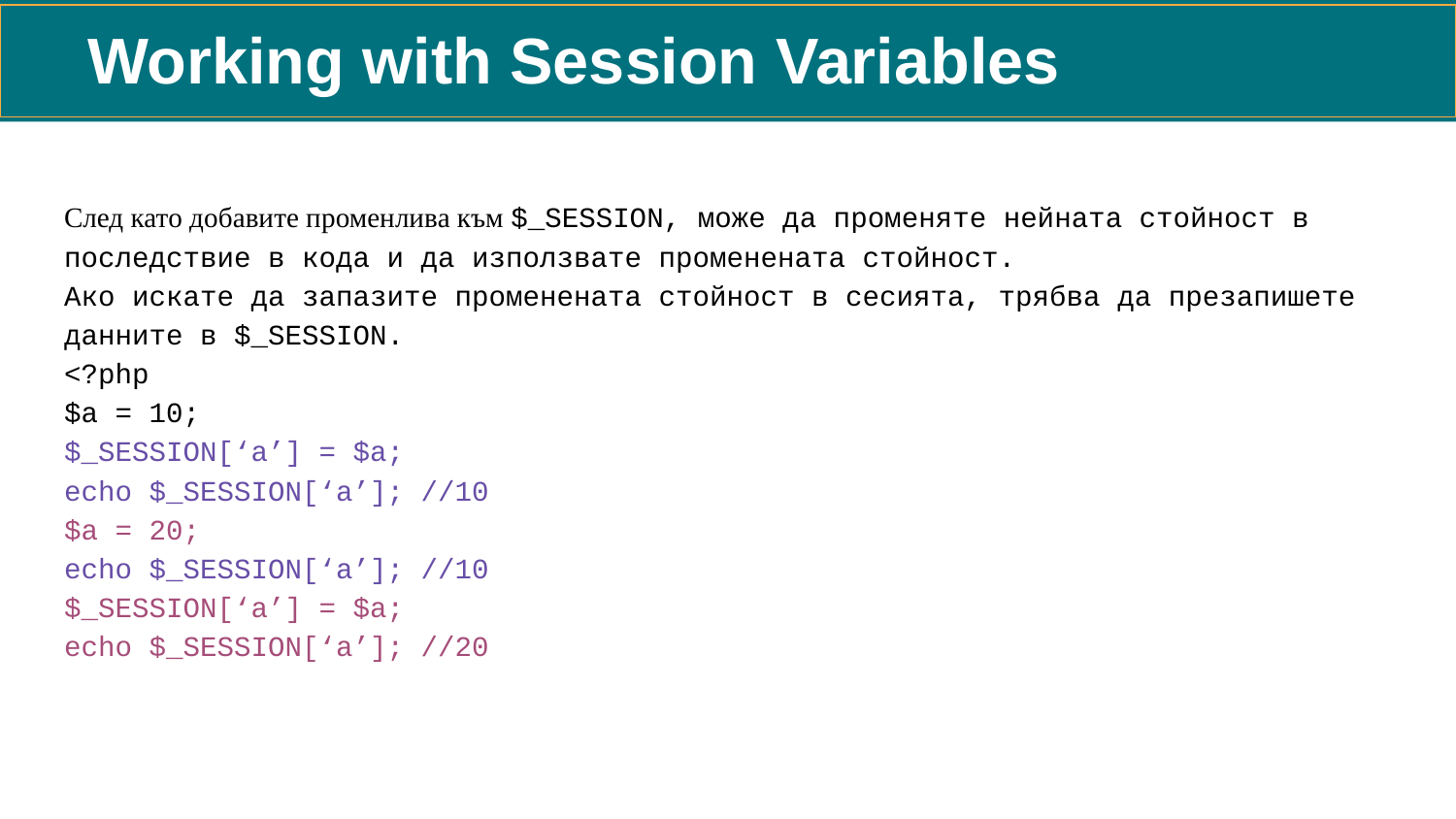

Working with Session Variables
След като добавите променлива към $_SESSION, може да променяте нейната стойност в последствие в кода и да използвате променената стойност.
Ако искате да запазите променената стойност в сесията, трябва да презапишете данните в $_SESSION.
<?php
$a = 10;
$_SESSION[‘a’] = $a;
echo $_SESSION[‘a’]; //10
$a = 20;
echo $_SESSION[‘a’]; //10
$_SESSION[‘a’] = $a;
echo $_SESSION[‘a’]; //20